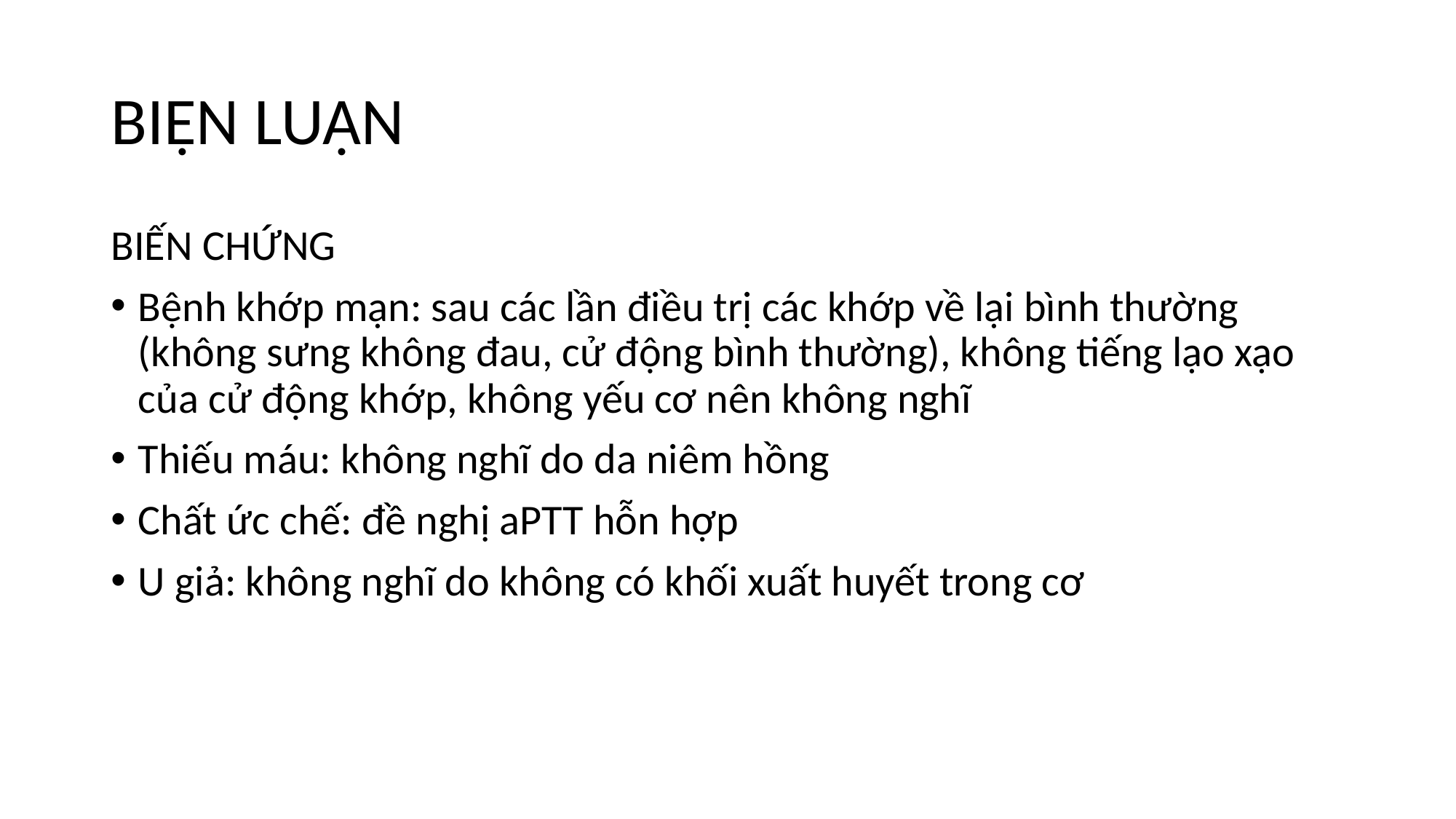

# BIỆN LUẬN
BIẾN CHỨNG
Bệnh khớp mạn: sau các lần điều trị các khớp về lại bình thường (không sưng không đau, cử động bình thường), không tiếng lạo xạo của cử động khớp, không yếu cơ nên không nghĩ
Thiếu máu: không nghĩ do da niêm hồng
Chất ức chế: đề nghị aPTT hỗn hợp
U giả: không nghĩ do không có khối xuất huyết trong cơ